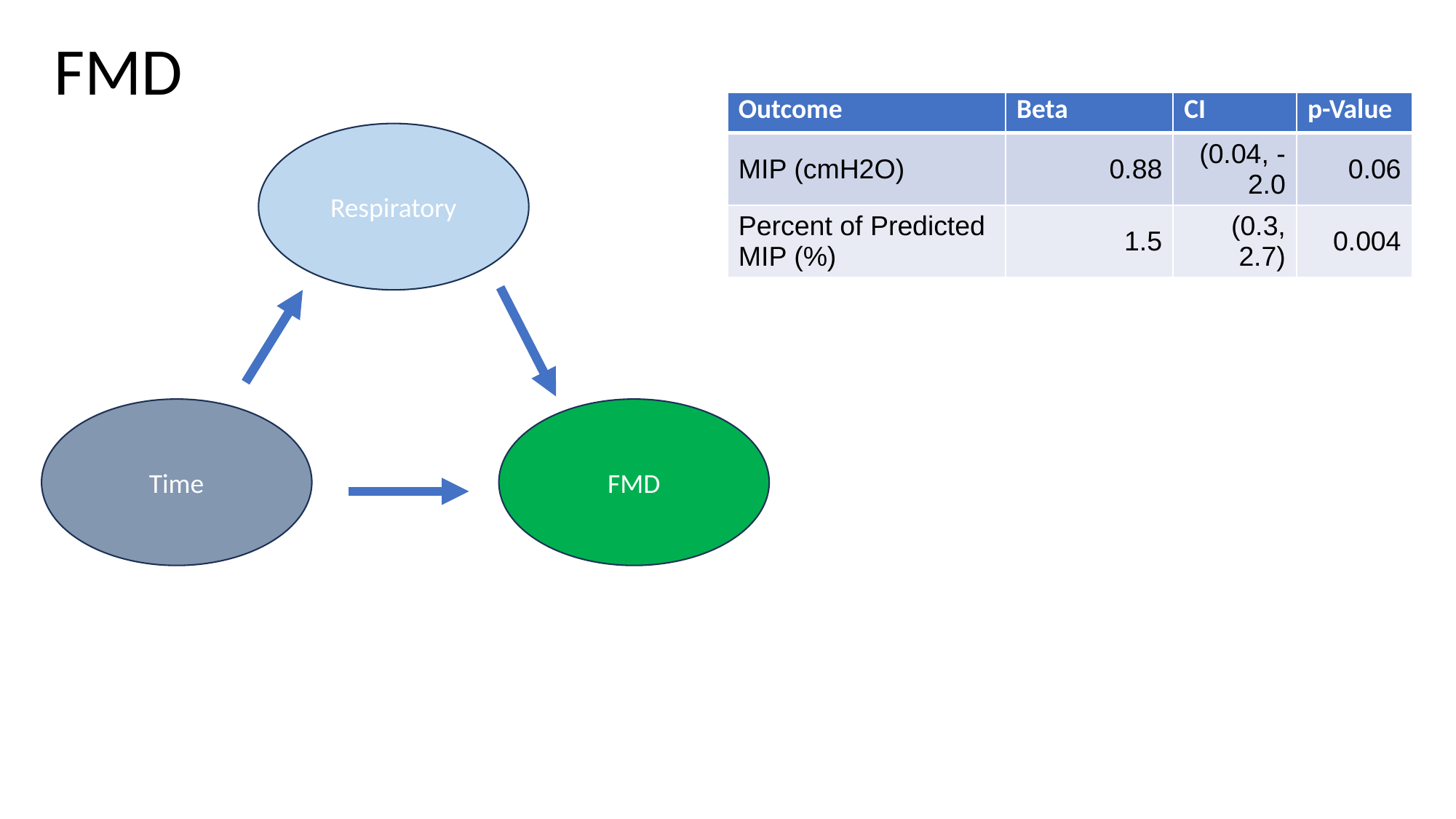

# FMD
| Outcome | Beta | CI | p-Value |
| --- | --- | --- | --- |
| MIP (cmH2O) | 0.88 | (0.04, -2.0 | 0.06 |
| Percent of Predicted MIP (%) | 1.5 | (0.3, 2.7) | 0.004 |
Respiratory
Time
FMD